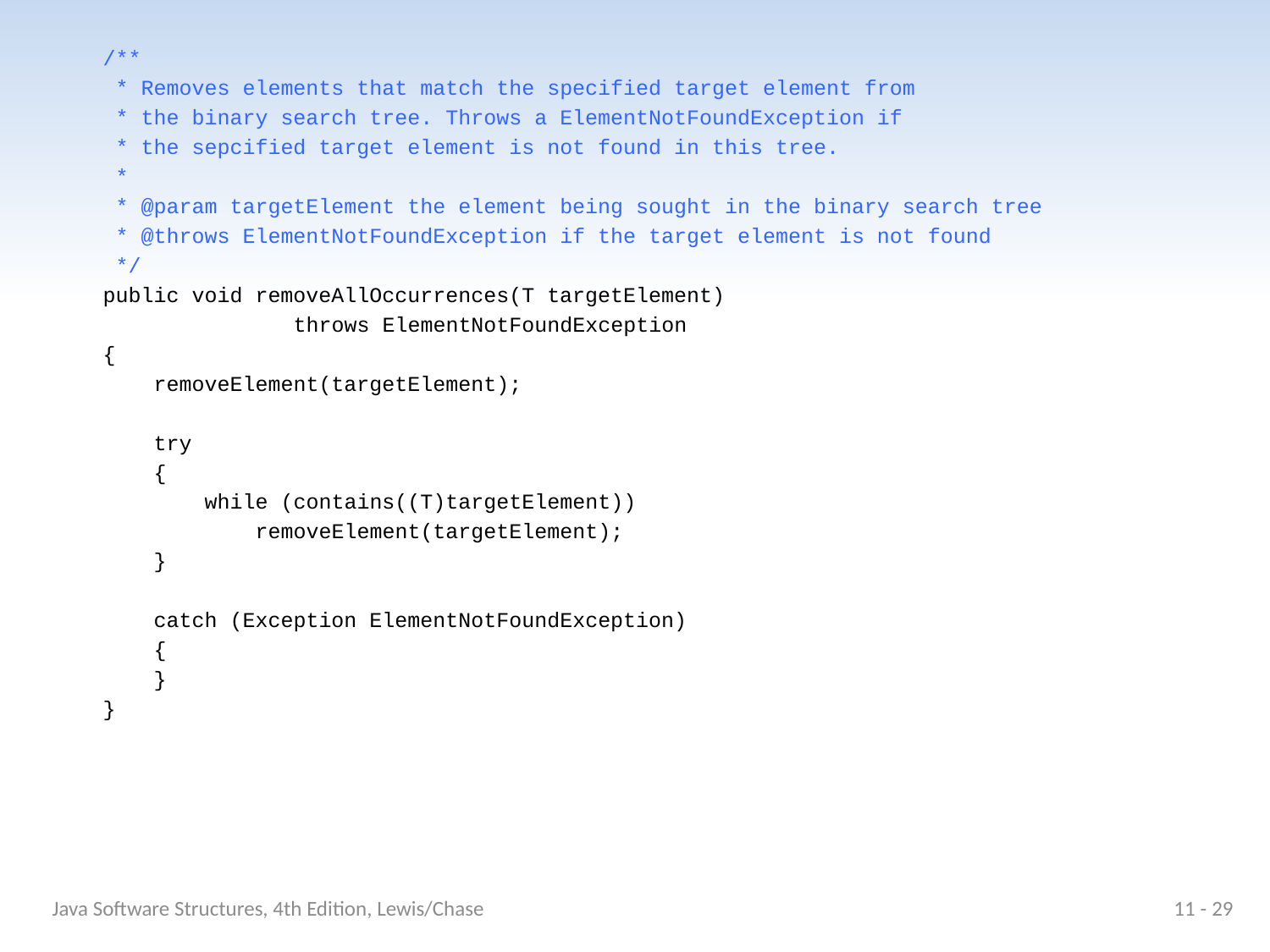

/**
     * Removes elements that match the specified target element from
     * the binary search tree. Throws a ElementNotFoundException if
     * the sepcified target element is not found in this tree.
     *
     * @param targetElement the element being sought in the binary search tree
     * @throws ElementNotFoundException if the target element is not found
     */
    public void removeAllOccurrences(T targetElement)
                   throws ElementNotFoundException
    {
        removeElement(targetElement);

        try
        {
            while (contains((T)targetElement))
                removeElement(targetElement);
        }

        catch (Exception ElementNotFoundException)
        {
        }
    }

Java Software Structures, 4th Edition, Lewis/Chase
11 - 29